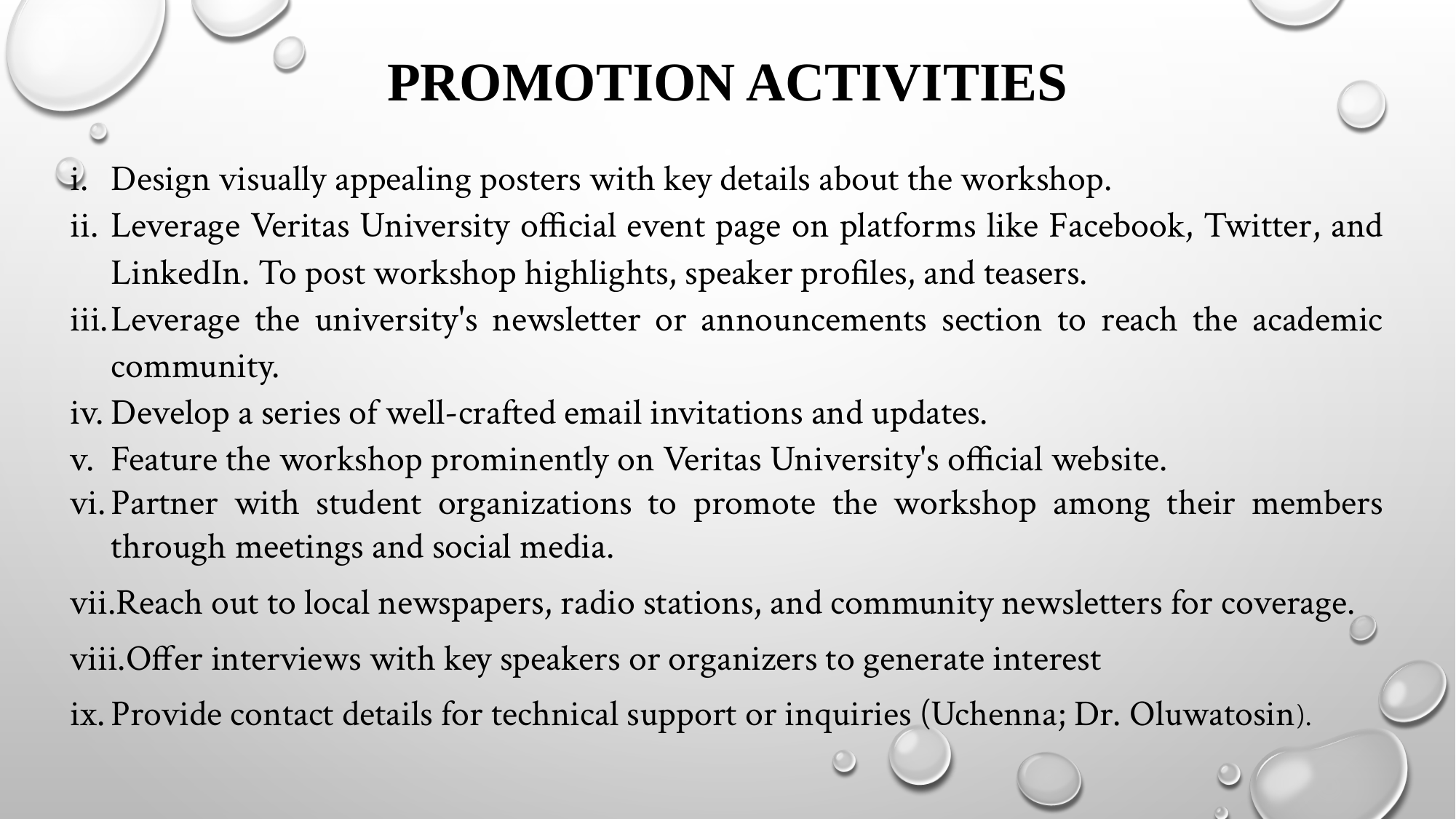

# PROMOTION ACTIVITIES
Design visually appealing posters with key details about the workshop.
Leverage Veritas University official event page on platforms like Facebook, Twitter, and LinkedIn. To post workshop highlights, speaker profiles, and teasers.
Leverage the university's newsletter or announcements section to reach the academic community.
Develop a series of well-crafted email invitations and updates.
Feature the workshop prominently on Veritas University's official website.
Partner with student organizations to promote the workshop among their members through meetings and social media.
Reach out to local newspapers, radio stations, and community newsletters for coverage.
Offer interviews with key speakers or organizers to generate interest
Provide contact details for technical support or inquiries (Uchenna; Dr. Oluwatosin).